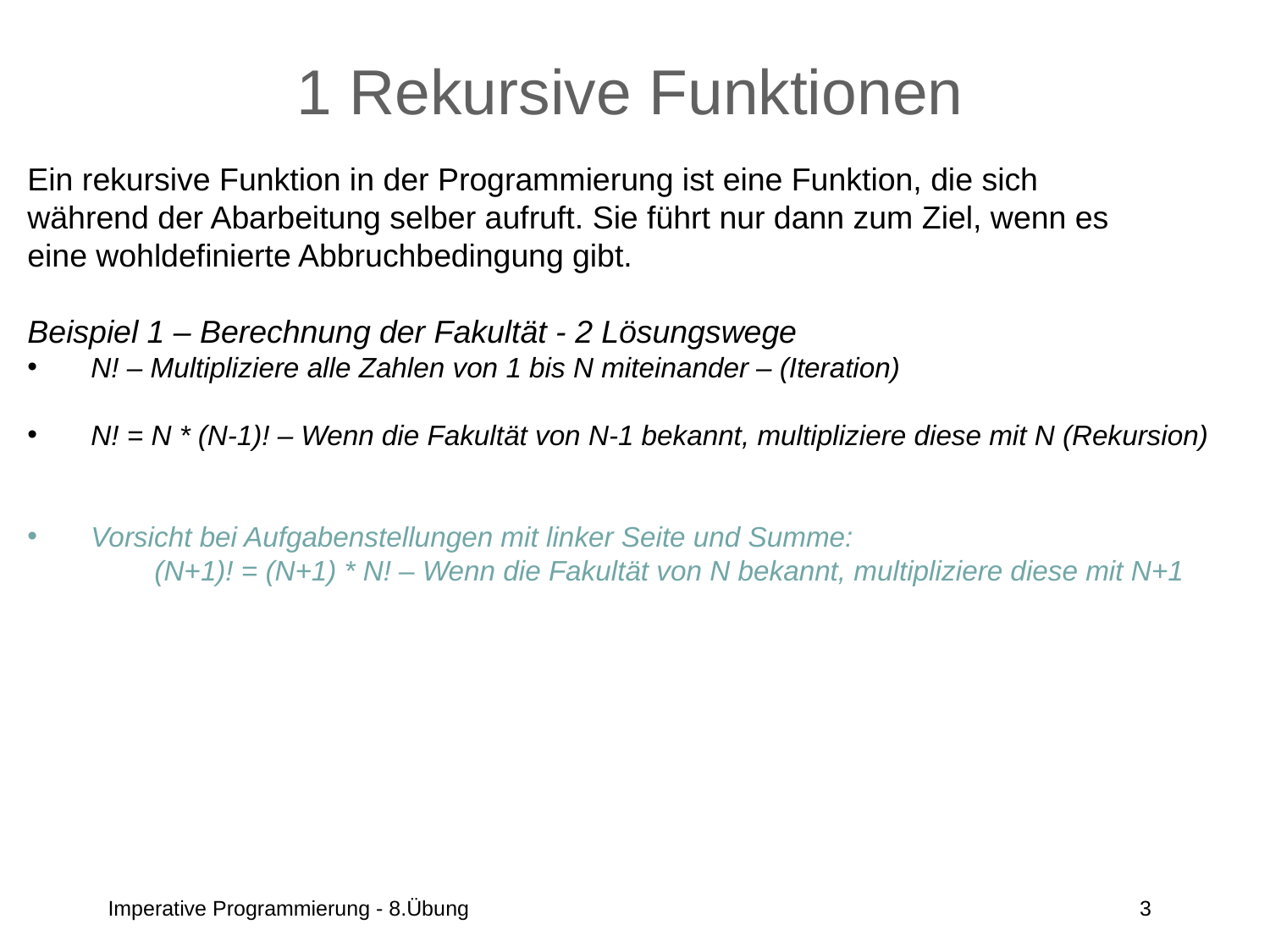

# 1 Rekursive Funktionen
Ein rekursive Funktion in der Programmierung ist eine Funktion, die sich
während der Abarbeitung selber aufruft. Sie führt nur dann zum Ziel, wenn es
eine wohldefinierte Abbruchbedingung gibt.

Beispiel 1 – Berechnung der Fakultät - 2 Lösungswege
N! – Multipliziere alle Zahlen von 1 bis N miteinander – (Iteration)

N! = N * (N-1)! – Wenn die Fakultät von N-1 bekannt, multipliziere diese mit N (Rekursion)

Vorsicht bei Aufgabenstellungen mit linker Seite und Summe:
	(N+1)! = (N+1) * N! – Wenn die Fakultät von N bekannt, multipliziere diese mit N+1

Imperative Programmierung - 8.Übung
3